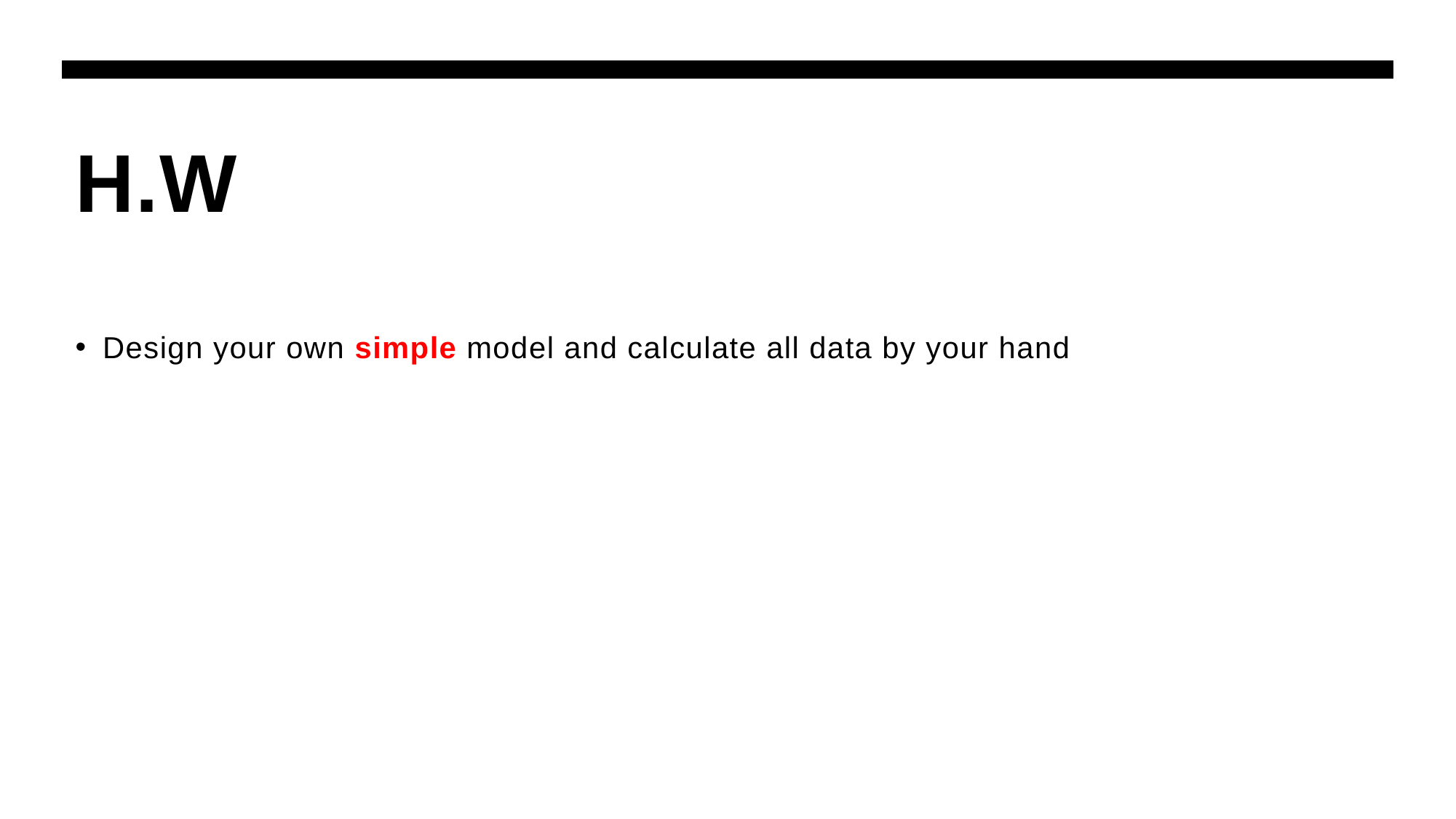

# H.W
Design your own simple model and calculate all data by your hand